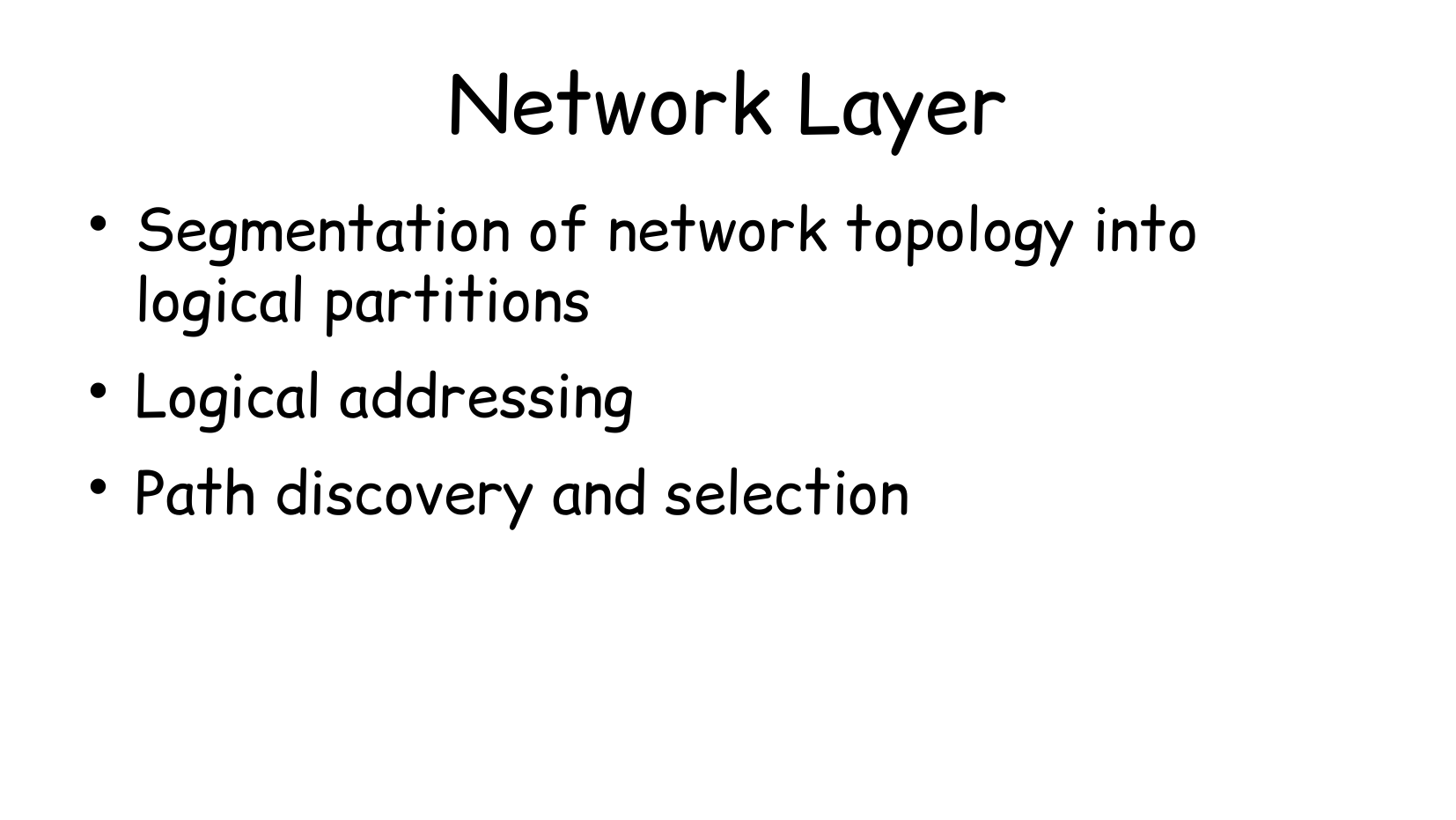

Network Layer
Segmentation of network topology into logical partitions
Logical addressing
Path discovery and selection